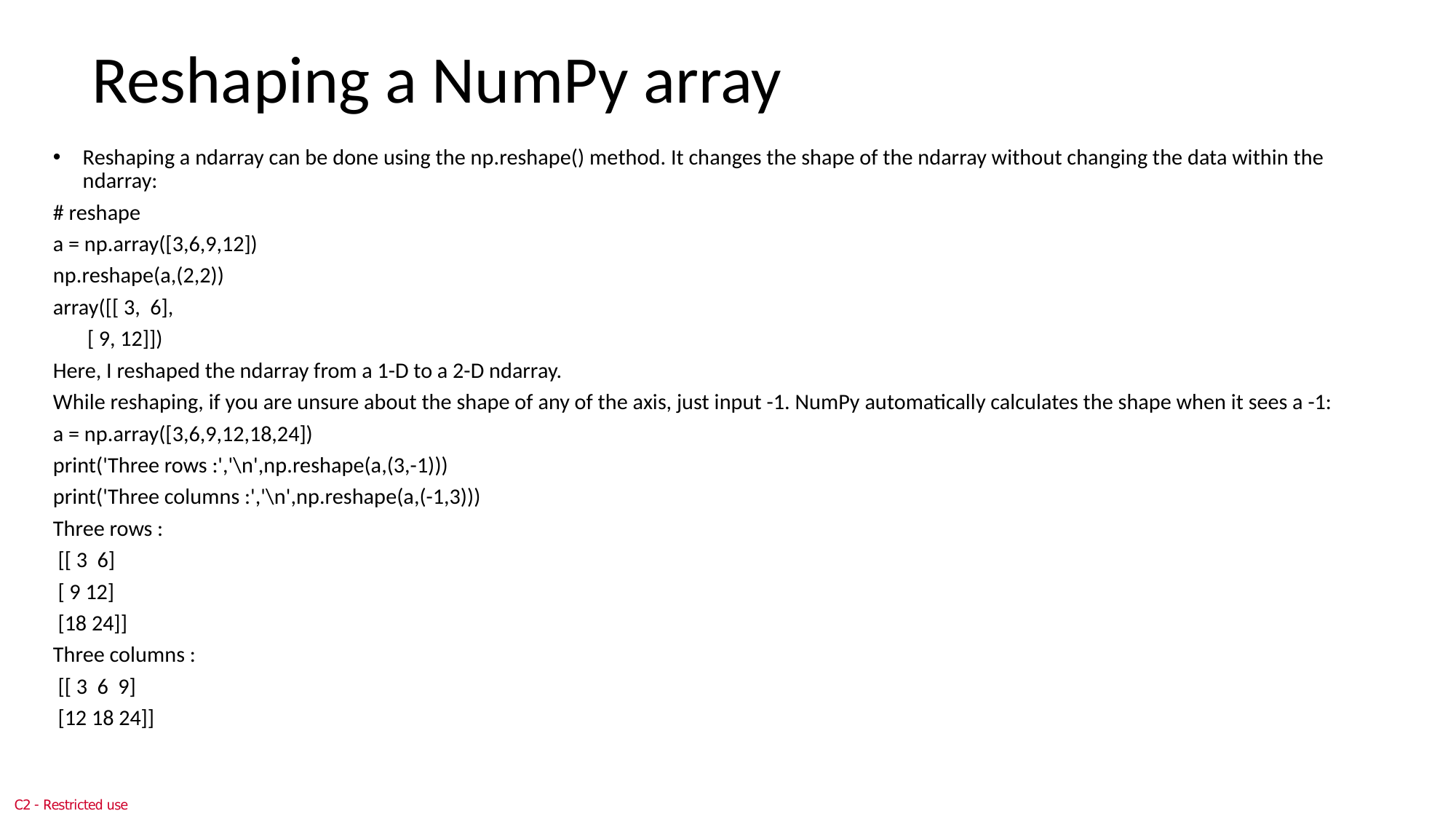

# Reshaping a NumPy array
Reshaping a ndarray can be done using the np.reshape() method. It changes the shape of the ndarray without changing the data within the ndarray:
# reshape
a = np.array([3,6,9,12])
np.reshape(a,(2,2))
array([[ 3,  6],
       [ 9, 12]])
Here, I reshaped the ndarray from a 1-D to a 2-D ndarray.
While reshaping, if you are unsure about the shape of any of the axis, just input -1. NumPy automatically calculates the shape when it sees a -1:
a = np.array([3,6,9,12,18,24])
print('Three rows :','\n',np.reshape(a,(3,-1)))
print('Three columns :','\n',np.reshape(a,(-1,3)))
Three rows :
 [[ 3  6]
 [ 9 12]
 [18 24]]
Three columns :
 [[ 3  6  9]
 [12 18 24]]